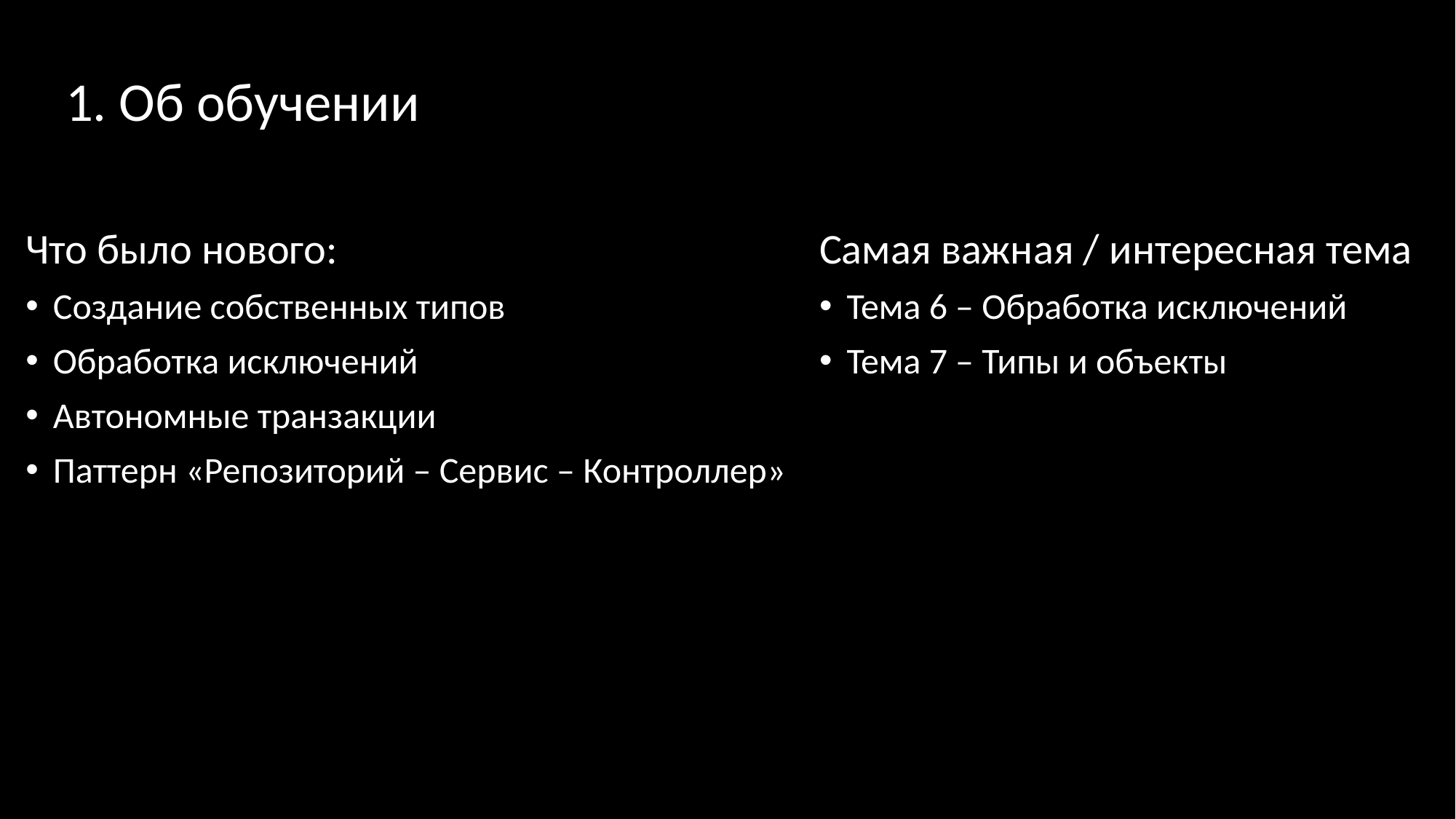

# 1. Об обучении
Что было нового:
Создание собственных типов
Обработка исключений
Автономные транзакции
Паттерн «Репозиторий – Сервис – Контроллер»
Самая важная / интересная тема
Тема 6 – Обработка исключений
Тема 7 – Типы и объекты